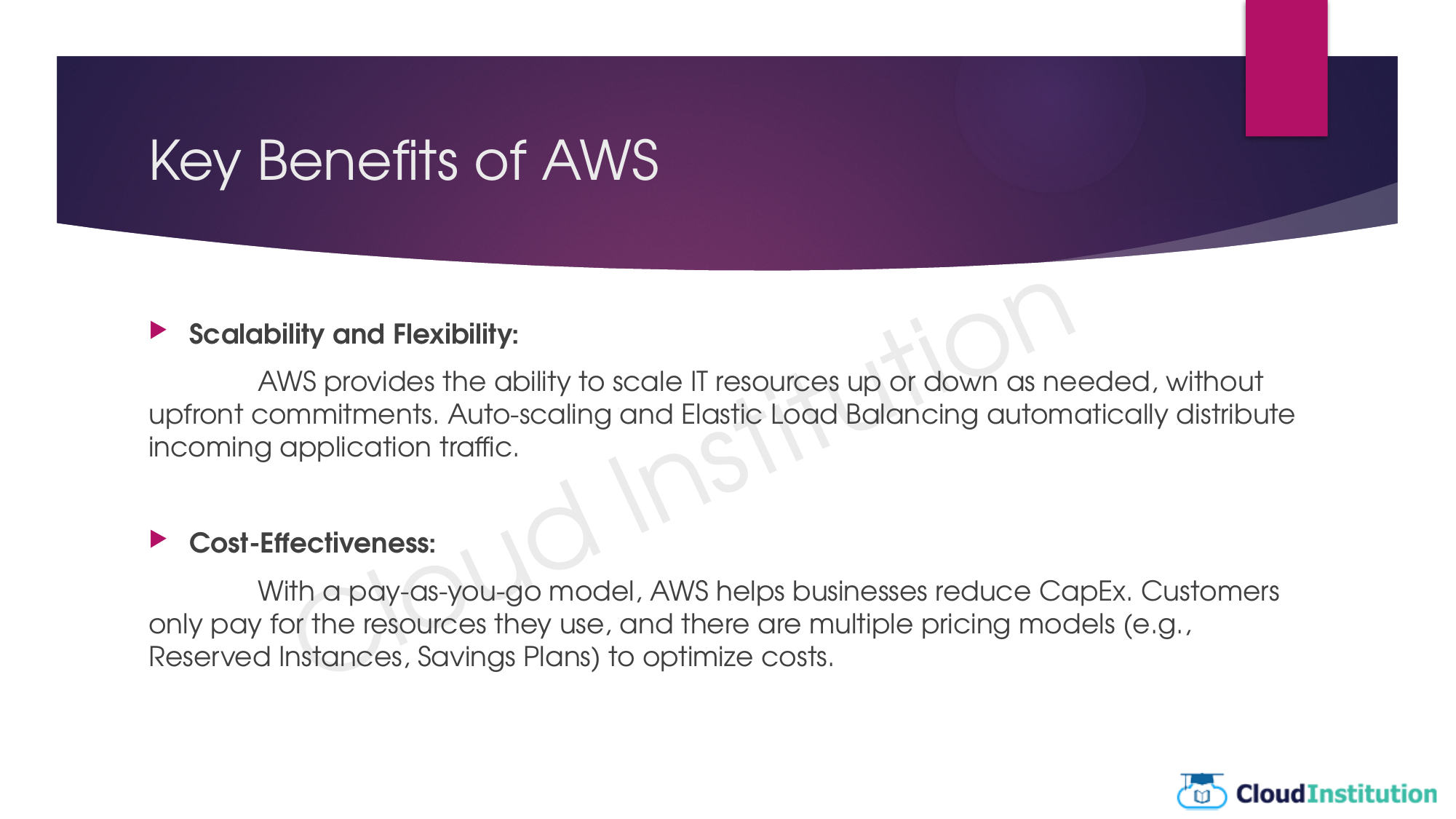

# Key Benefits of AWS
Scalability and Flexibility:
	AWS provides the ability to scale IT resources up or down as needed, without upfront commitments. Auto-scaling and Elastic Load Balancing automatically distribute incoming application traffic.

Cost-Effectiveness:
	With a pay-as-you-go model, AWS helps businesses reduce CapEx. Customers only pay for the resources they use, and there are multiple pricing models (e.g., Reserved Instances, Savings Plans) to optimize costs.